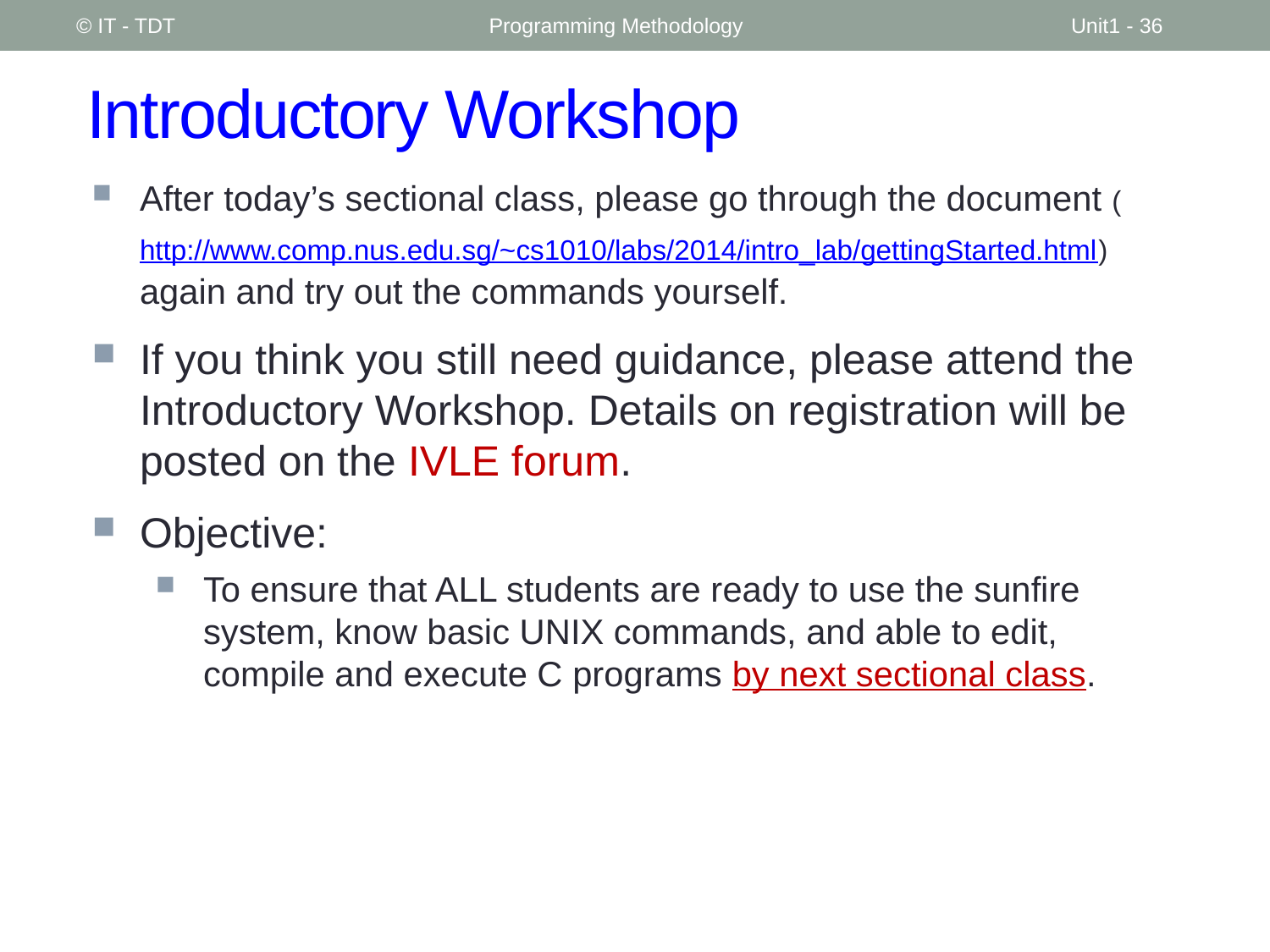

© IT - TDT
Programming Methodology
Unit1 - 36
# Introductory Workshop
After today’s sectional class, please go through the document (http://www.comp.nus.edu.sg/~cs1010/labs/2014/intro_lab/gettingStarted.html) again and try out the commands yourself.
If you think you still need guidance, please attend the Introductory Workshop. Details on registration will be posted on the IVLE forum.
Objective:
To ensure that ALL students are ready to use the sunfire system, know basic UNIX commands, and able to edit, compile and execute C programs by next sectional class.